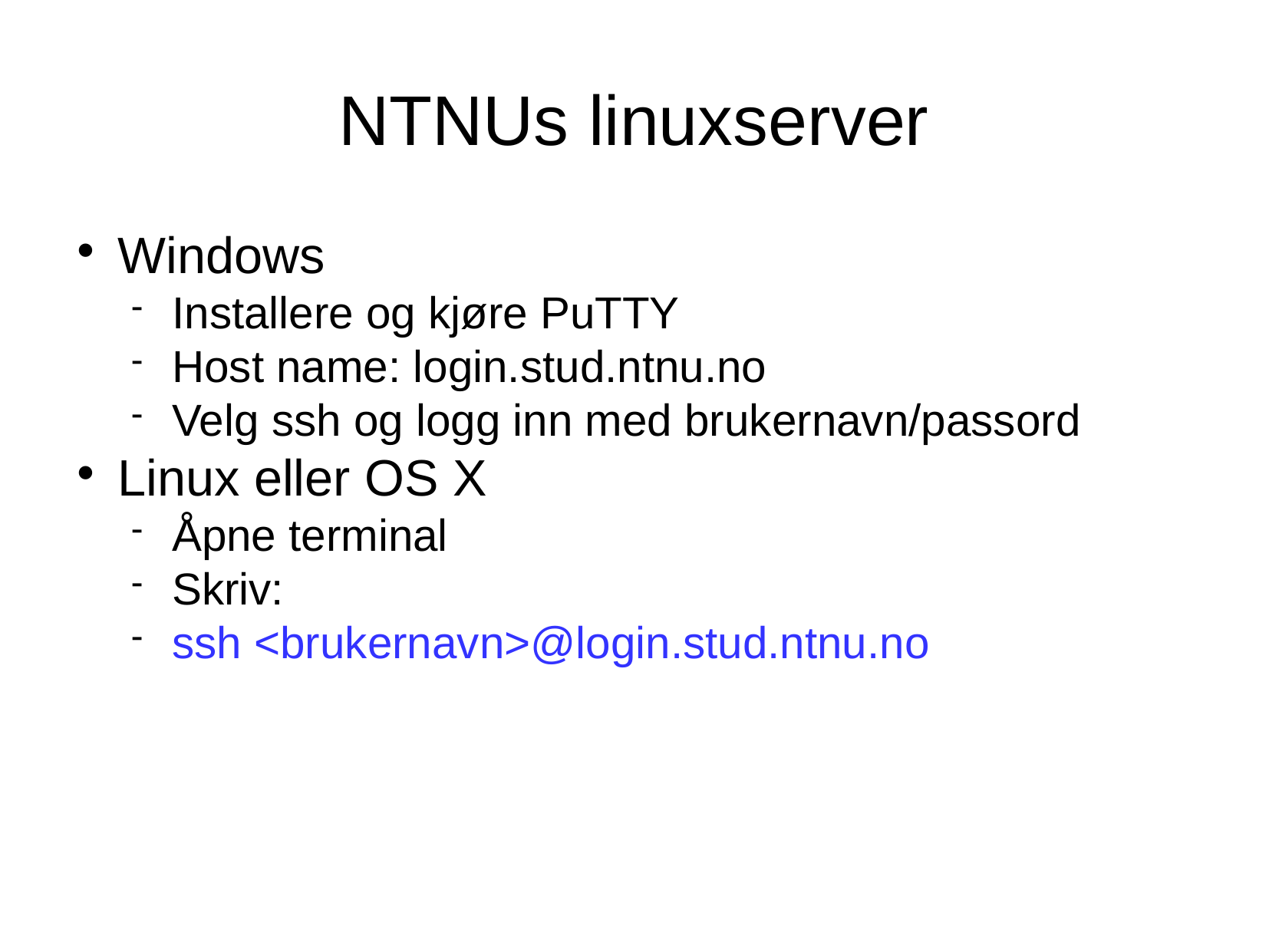

NTNUs linuxserver
Windows
Installere og kjøre PuTTY
Host name: login.stud.ntnu.no
Velg ssh og logg inn med brukernavn/passord
Linux eller OS X
Åpne terminal
Skriv:
ssh <brukernavn>@login.stud.ntnu.no